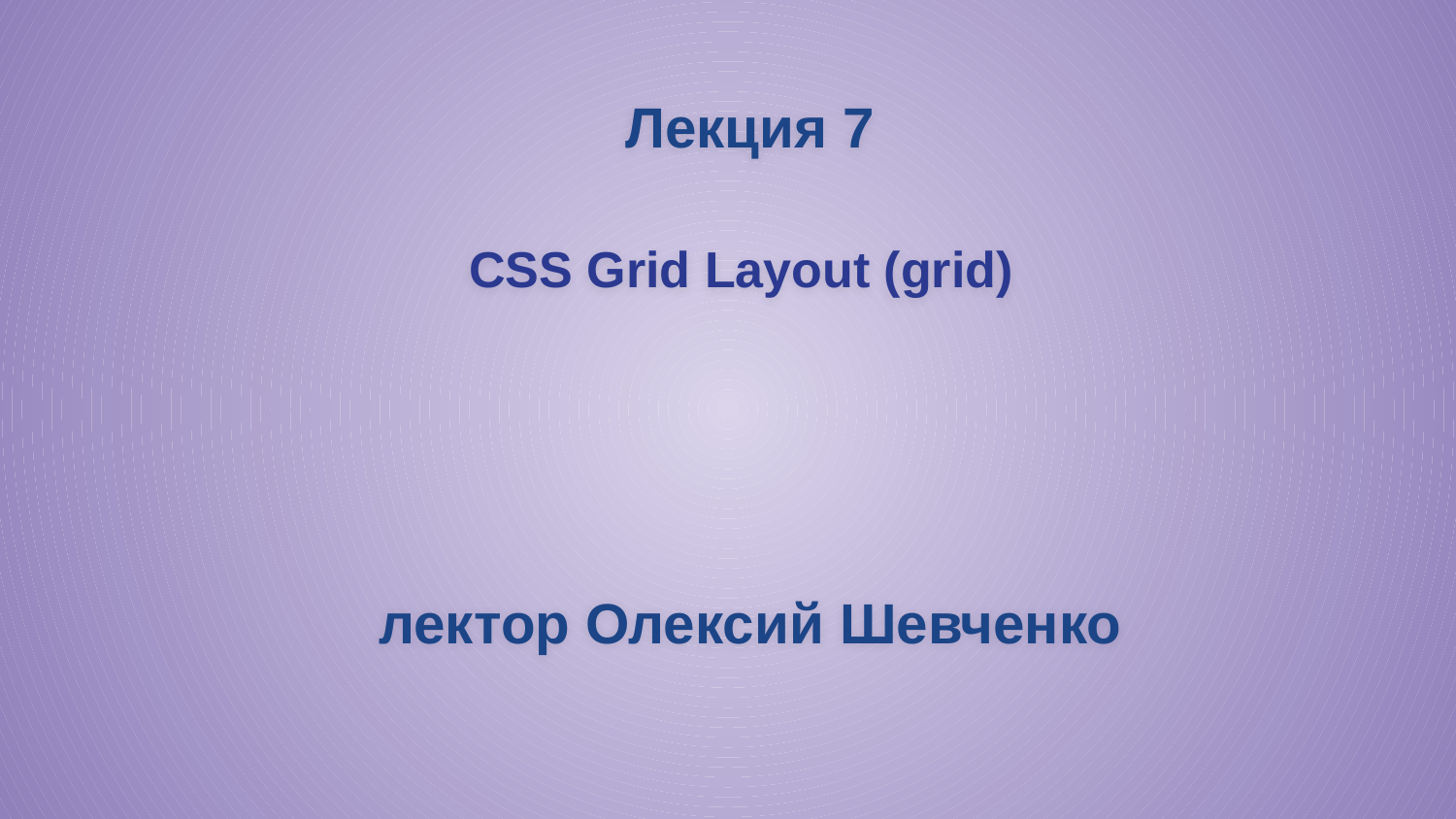

Лекция 7

CSS Grid Layout (grid)

лектор Олексий Шевченко